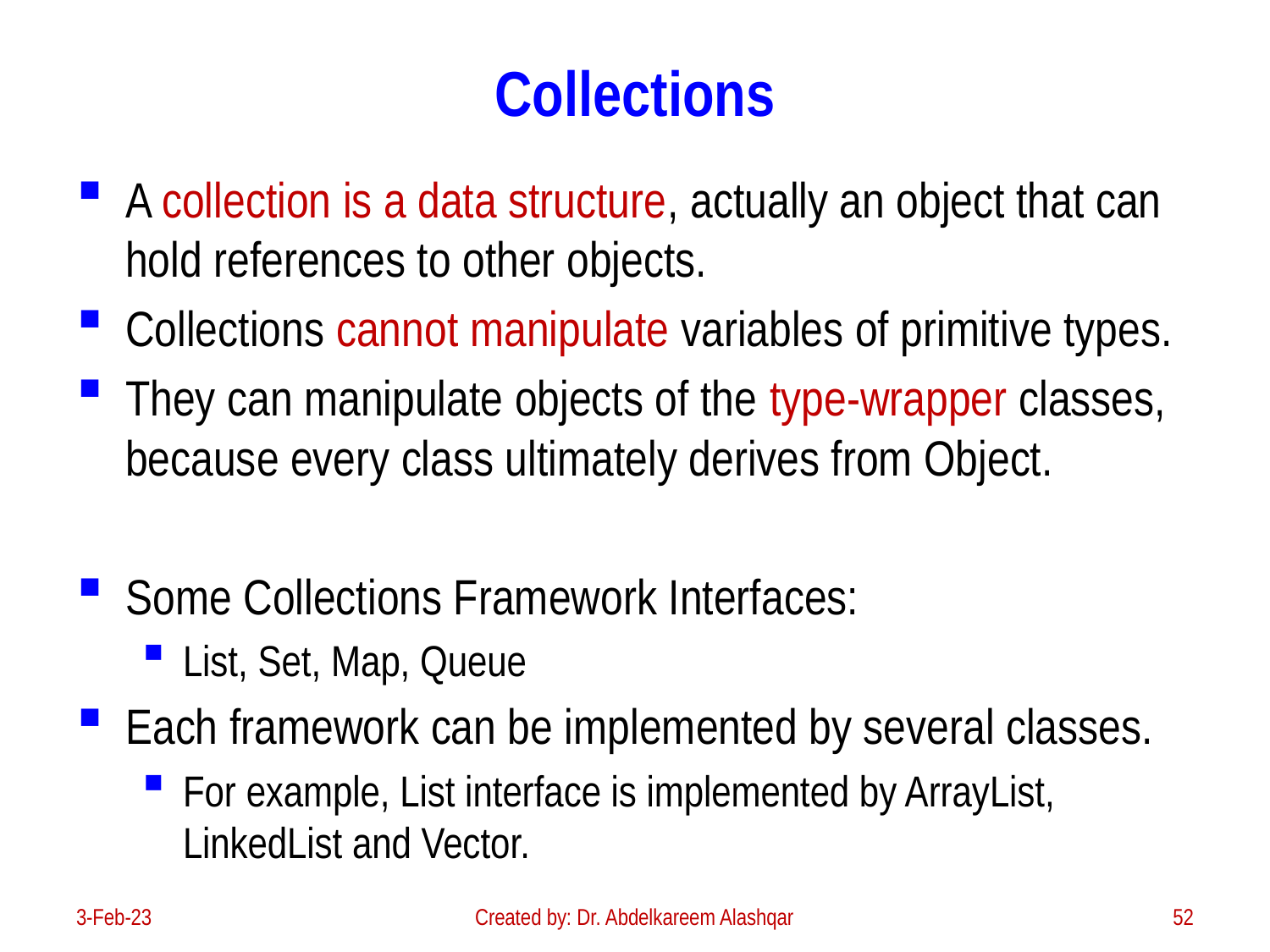

# Collections
A collection is a data structure, actually an object that can hold references to other objects.
Collections cannot manipulate variables of primitive types.
They can manipulate objects of the type-wrapper classes, because every class ultimately derives from Object.

Some Collections Framework Interfaces:
List, Set, Map, Queue
Each framework can be implemented by several classes.
For example, List interface is implemented by ArrayList, LinkedList and Vector.
3-Feb-23
Created by: Dr. Abdelkareem Alashqar
52